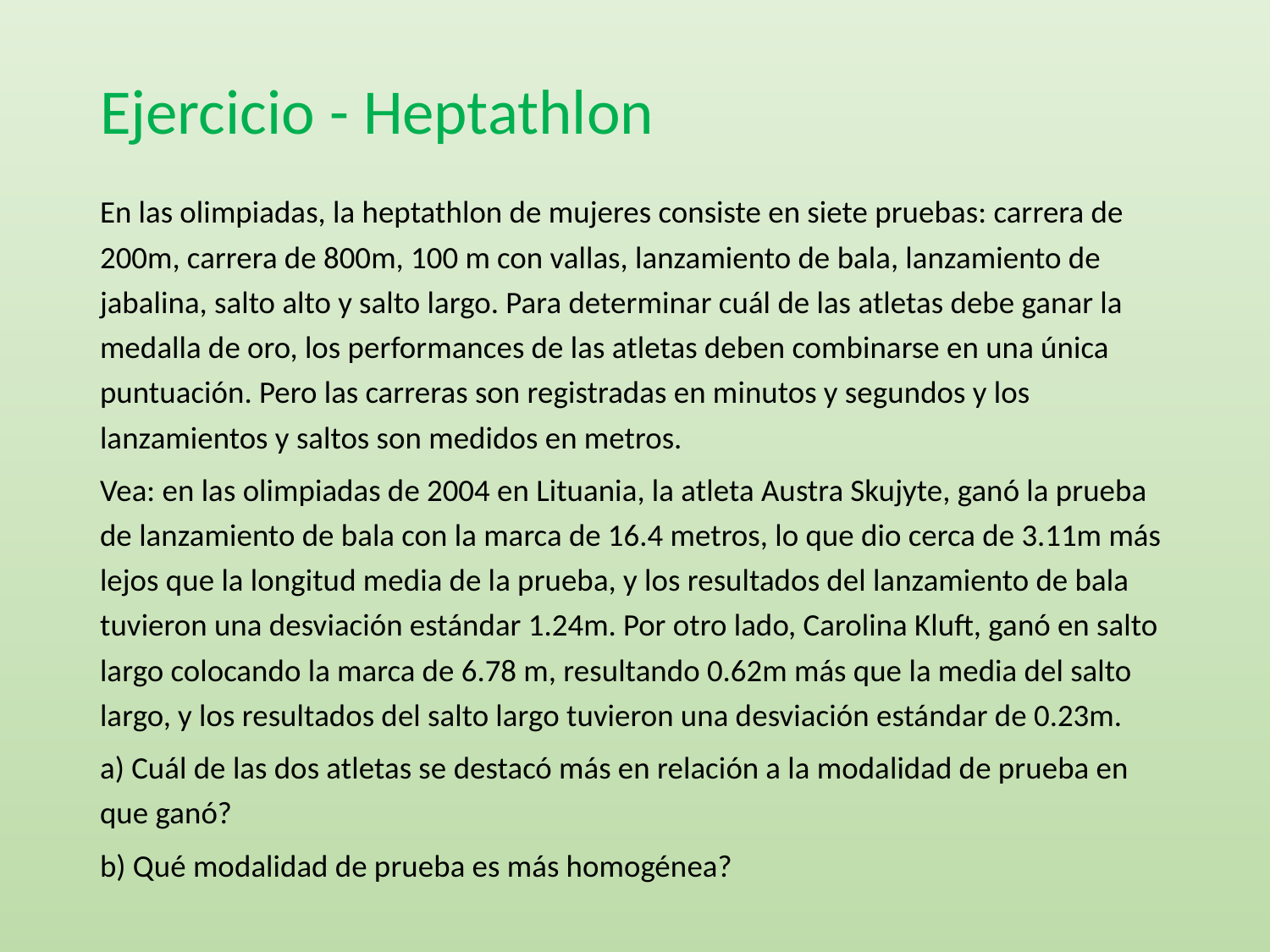

# Ejercicio - Heptathlon
En las olimpiadas, la heptathlon de mujeres consiste en siete pruebas: carrera de 200m, carrera de 800m, 100 m con vallas, lanzamiento de bala, lanzamiento de jabalina, salto alto y salto largo. Para determinar cuál de las atletas debe ganar la medalla de oro, los performances de las atletas deben combinarse en una única puntuación. Pero las carreras son registradas en minutos y segundos y los lanzamientos y saltos son medidos en metros.
Vea: en las olimpiadas de 2004 en Lituania, la atleta Austra Skujyte, ganó la prueba de lanzamiento de bala con la marca de 16.4 metros, lo que dio cerca de 3.11m más lejos que la longitud media de la prueba, y los resultados del lanzamiento de bala tuvieron una desviación estándar 1.24m. Por otro lado, Carolina Kluft, ganó en salto largo colocando la marca de 6.78 m, resultando 0.62m más que la media del salto largo, y los resultados del salto largo tuvieron una desviación estándar de 0.23m.
a) Cuál de las dos atletas se destacó más en relación a la modalidad de prueba en que ganó?
b) Qué modalidad de prueba es más homogénea?